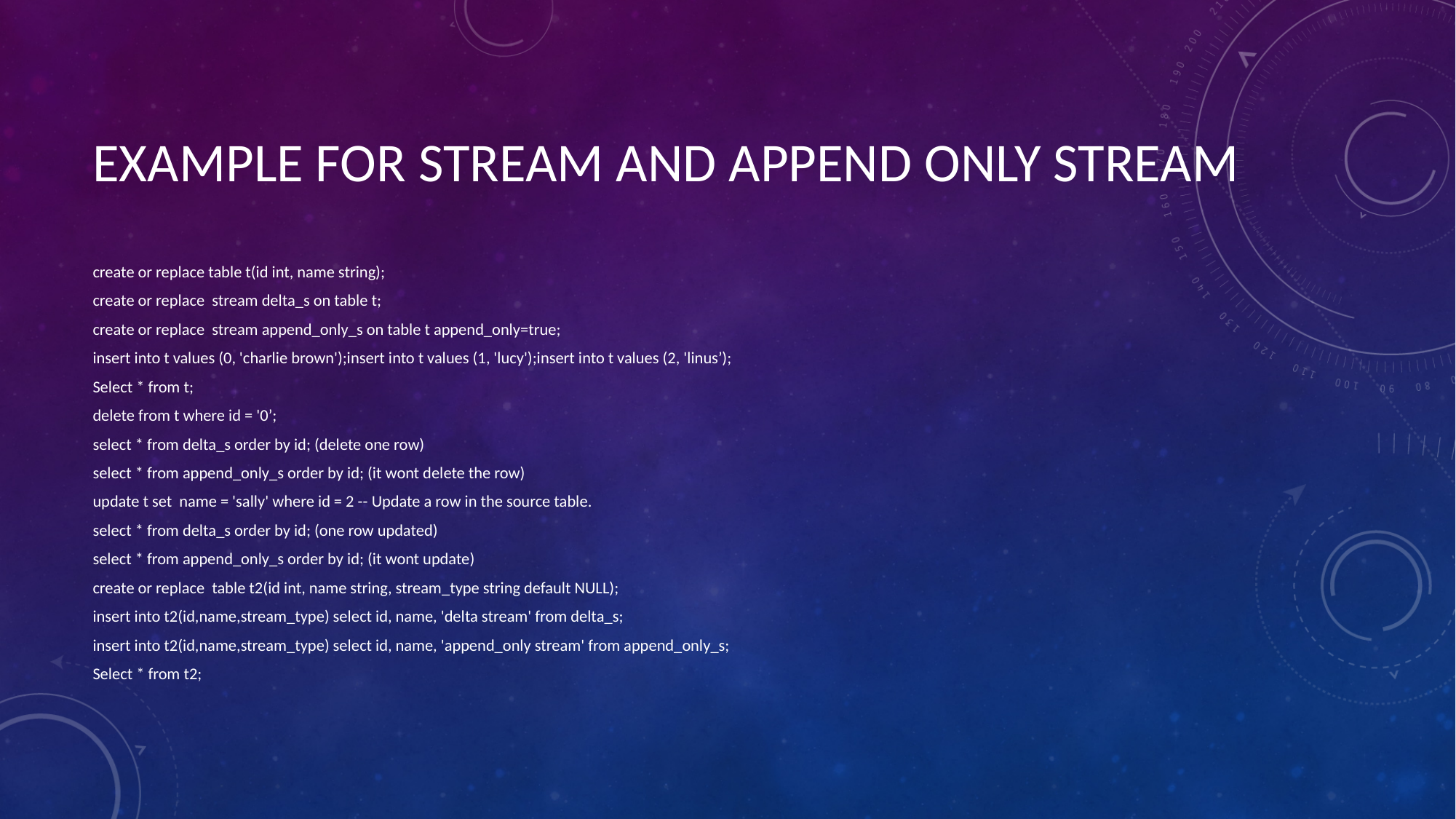

# Example for stream and append only stream
create or replace table t(id int, name string);
create or replace  stream delta_s on table t;
create or replace  stream append_only_s on table t append_only=true;
insert into t values (0, 'charlie brown');insert into t values (1, 'lucy');insert into t values (2, 'linus’);
Select * from t;
delete from t where id = '0’;
select * from delta_s order by id; (delete one row)
select * from append_only_s order by id; (it wont delete the row)
update t set  name = 'sally' where id = 2 -- Update a row in the source table.
select * from delta_s order by id; (one row updated)
select * from append_only_s order by id; (it wont update)
create or replace  table t2(id int, name string, stream_type string default NULL);
insert into t2(id,name,stream_type) select id, name, 'delta stream' from delta_s;
insert into t2(id,name,stream_type) select id, name, 'append_only stream' from append_only_s;
Select * from t2;